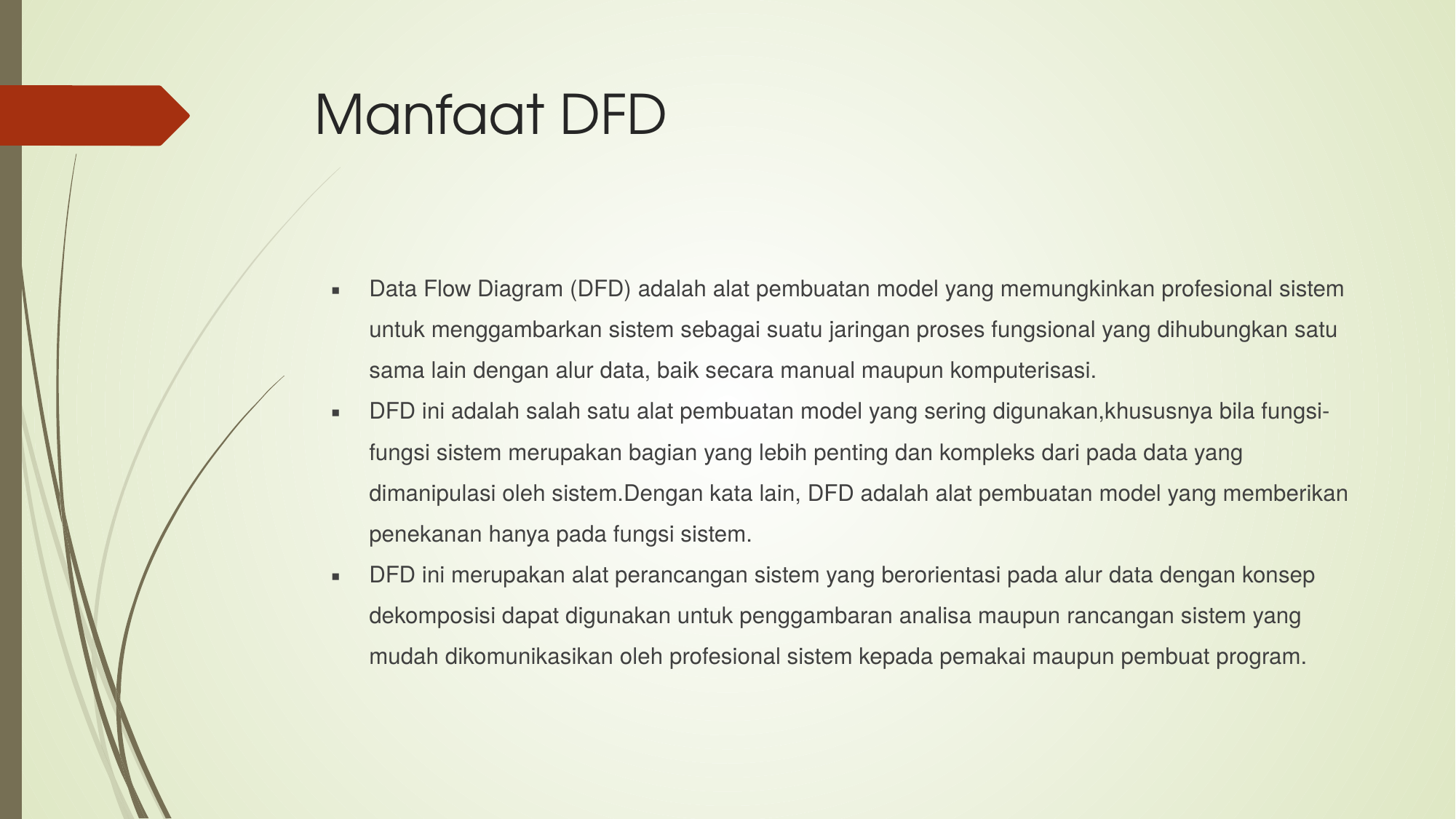

# Manfaat DFD
Data Flow Diagram (DFD) adalah alat pembuatan model yang memungkinkan profesional sistem untuk menggambarkan sistem sebagai suatu jaringan proses fungsional yang dihubungkan satu sama lain dengan alur data, baik secara manual maupun komputerisasi.
DFD ini adalah salah satu alat pembuatan model yang sering digunakan,khususnya bila fungsi-fungsi sistem merupakan bagian yang lebih penting dan kompleks dari pada data yang dimanipulasi oleh sistem.Dengan kata lain, DFD adalah alat pembuatan model yang memberikan penekanan hanya pada fungsi sistem.
DFD ini merupakan alat perancangan sistem yang berorientasi pada alur data dengan konsep dekomposisi dapat digunakan untuk penggambaran analisa maupun rancangan sistem yang mudah dikomunikasikan oleh profesional sistem kepada pemakai maupun pembuat program.